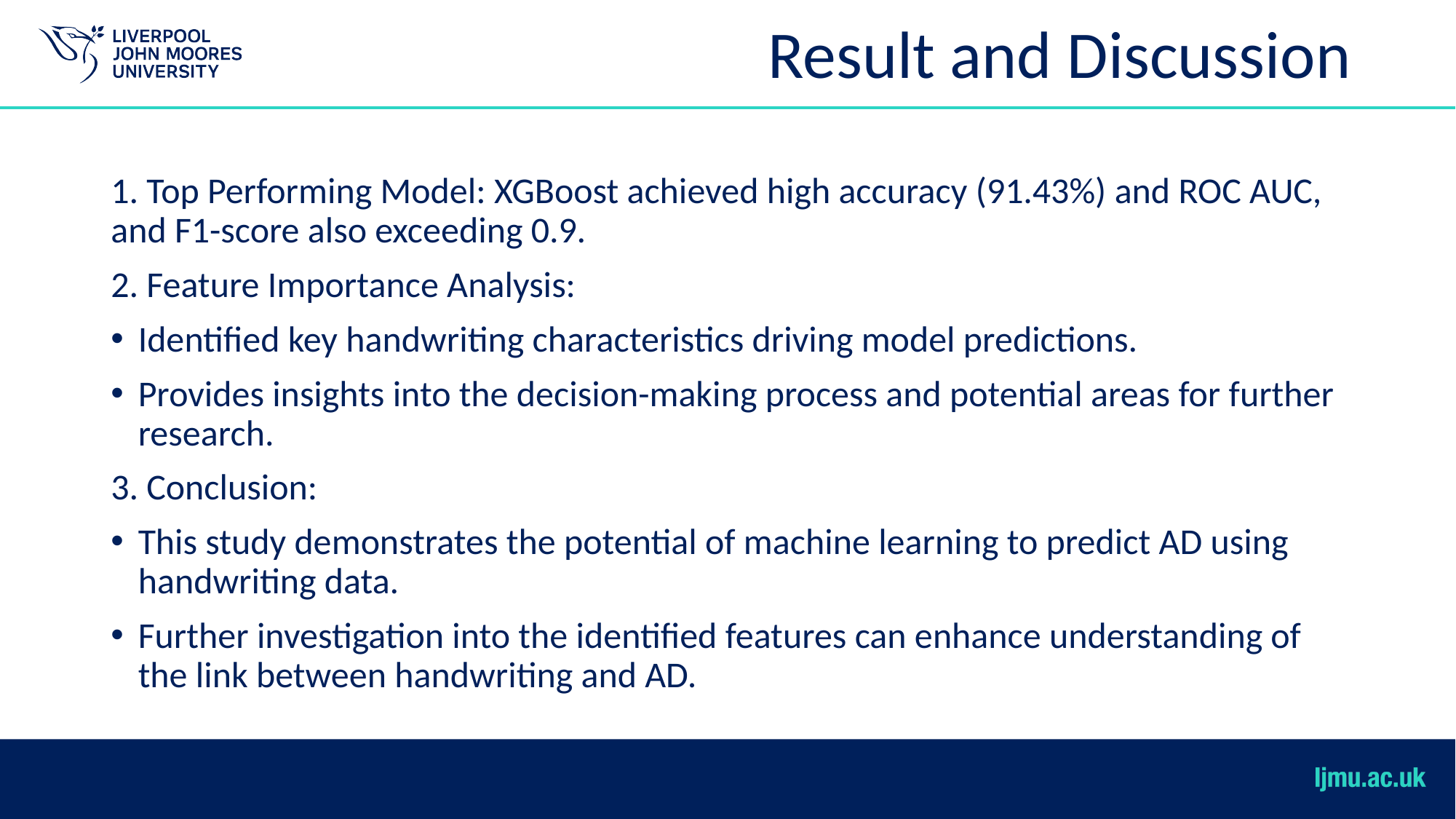

# Result and Discussion
1. Top Performing Model: XGBoost achieved high accuracy (91.43%) and ROC AUC, and F1-score also exceeding 0.9.
2. Feature Importance Analysis:
Identified key handwriting characteristics driving model predictions.
Provides insights into the decision-making process and potential areas for further research.
3. Conclusion:
This study demonstrates the potential of machine learning to predict AD using handwriting data.
Further investigation into the identified features can enhance understanding of the link between handwriting and AD.